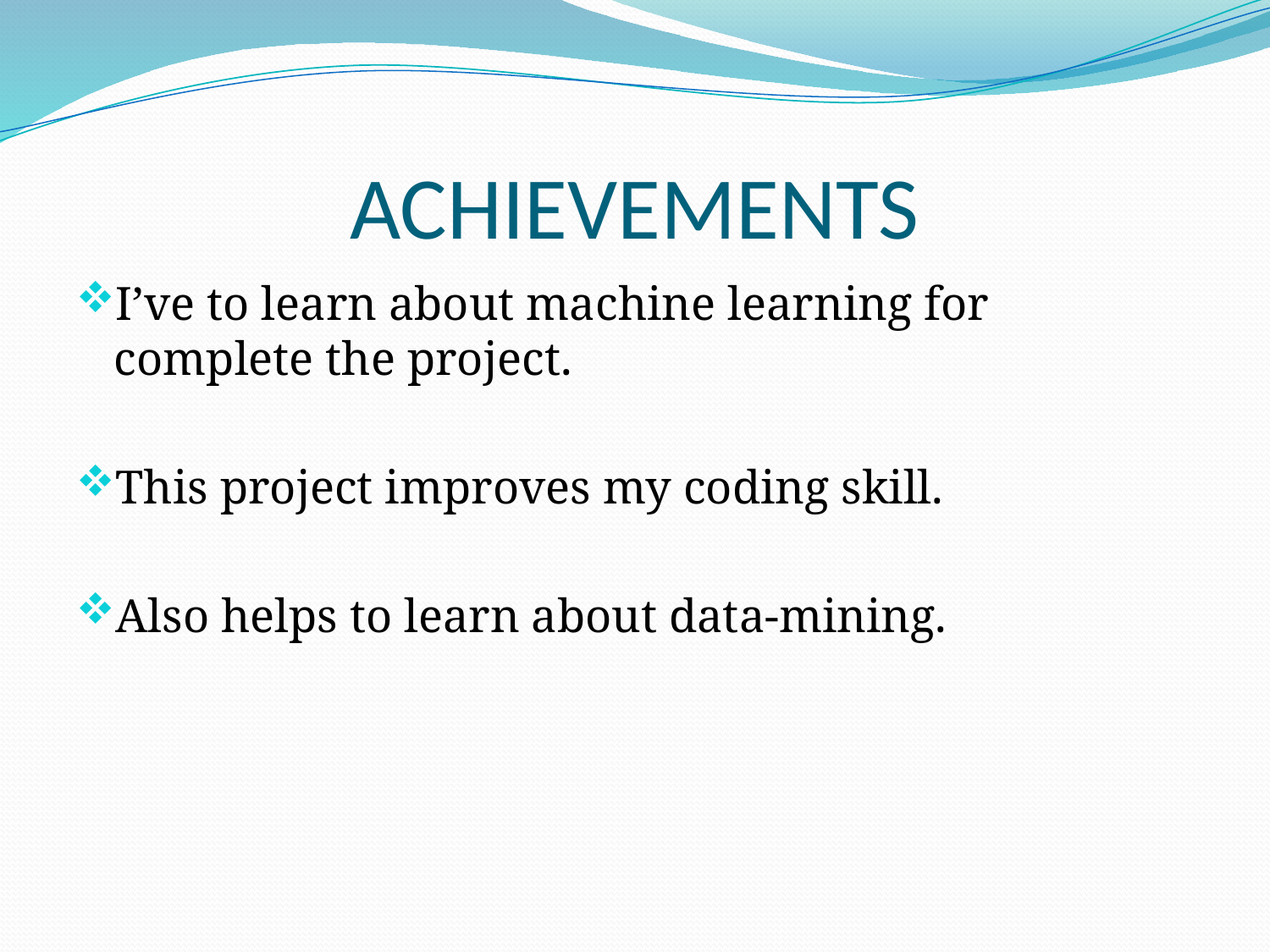

# ACHIEVEMENTS
I’ve to learn about machine learning for complete the project.

This project improves my coding skill.

Also helps to learn about data-mining.